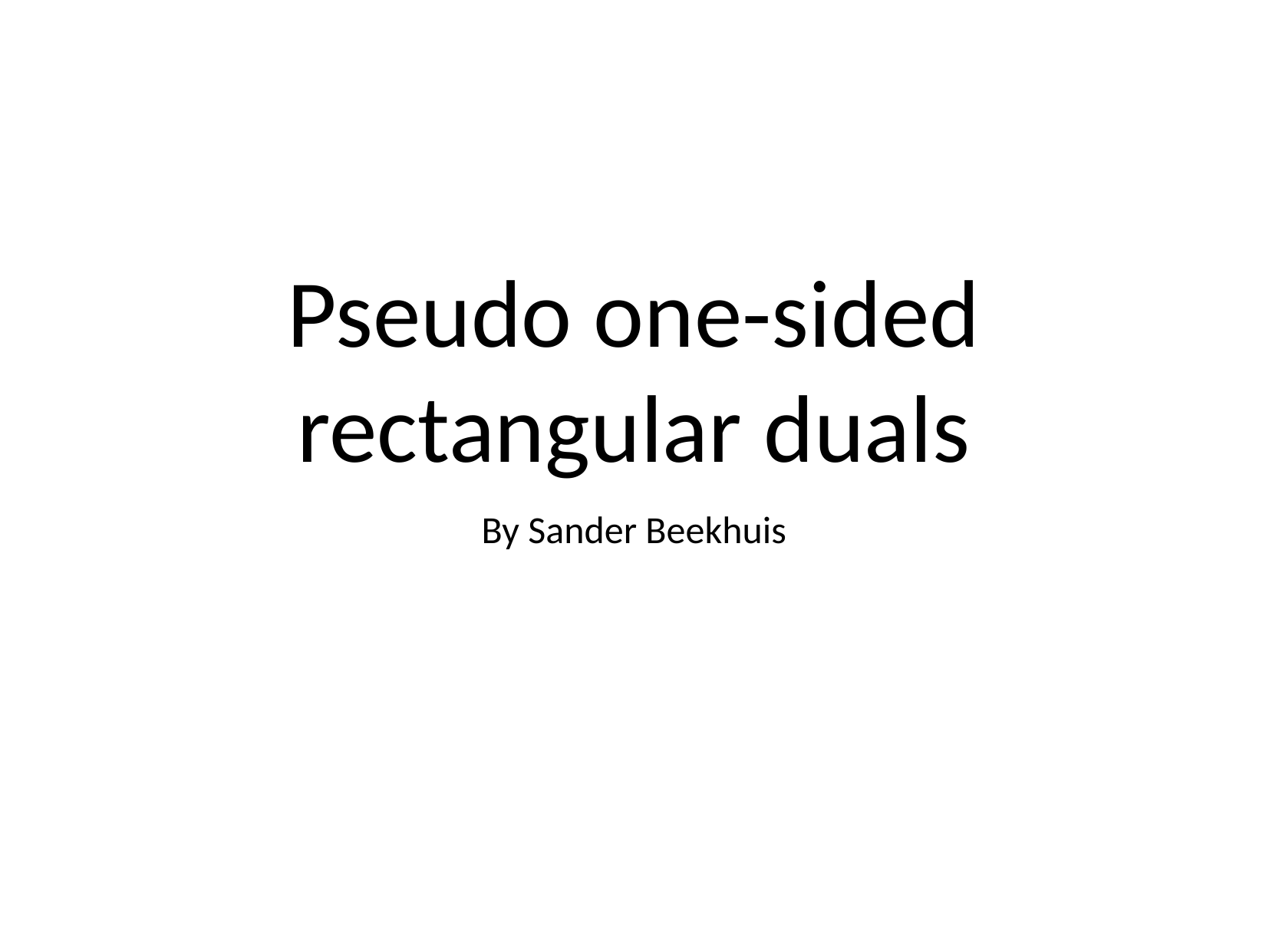

Pseudo one-sided rectangular duals
By Sander Beekhuis